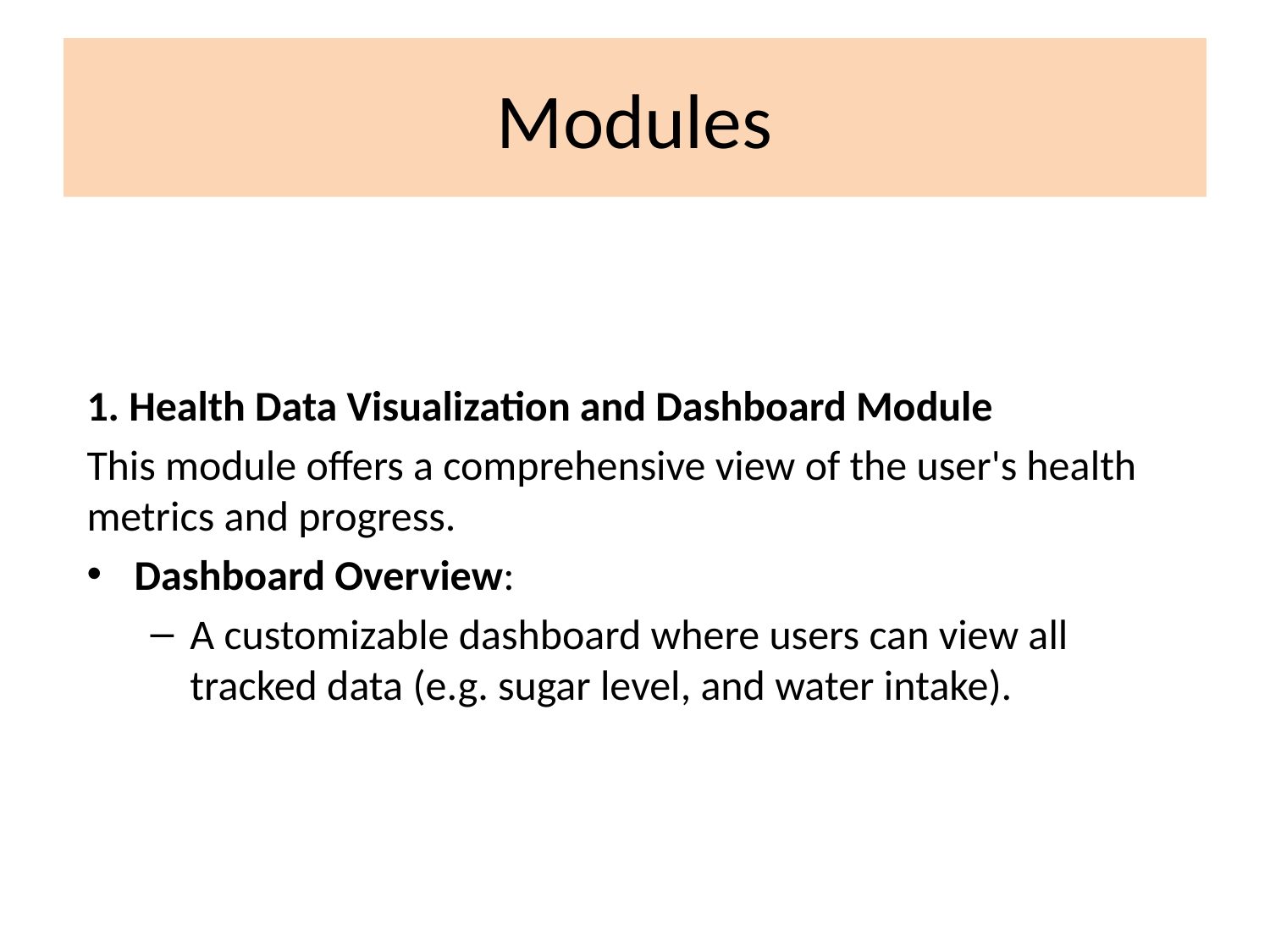

# Modules

1. Health Data Visualization and Dashboard Module
This module offers a comprehensive view of the user's health metrics and progress.
Dashboard Overview:
A customizable dashboard where users can view all tracked data (e.g. sugar level, and water intake).